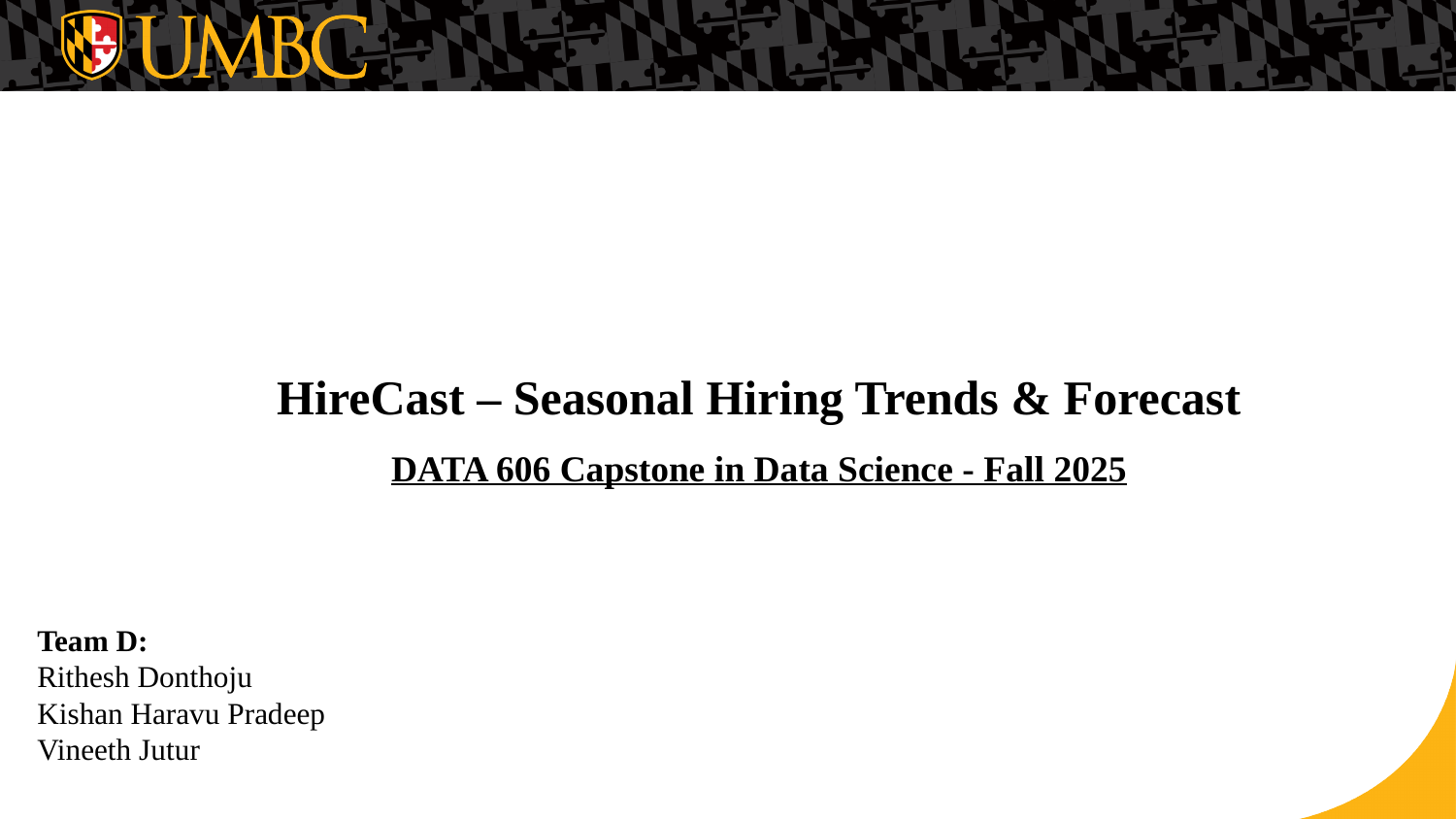

# HireCast – Seasonal Hiring Trends & Forecast

DATA 606 Capstone in Data Science - Fall 2025
Team D:
Rithesh Donthoju
Kishan Haravu Pradeep
Vineeth Jutur